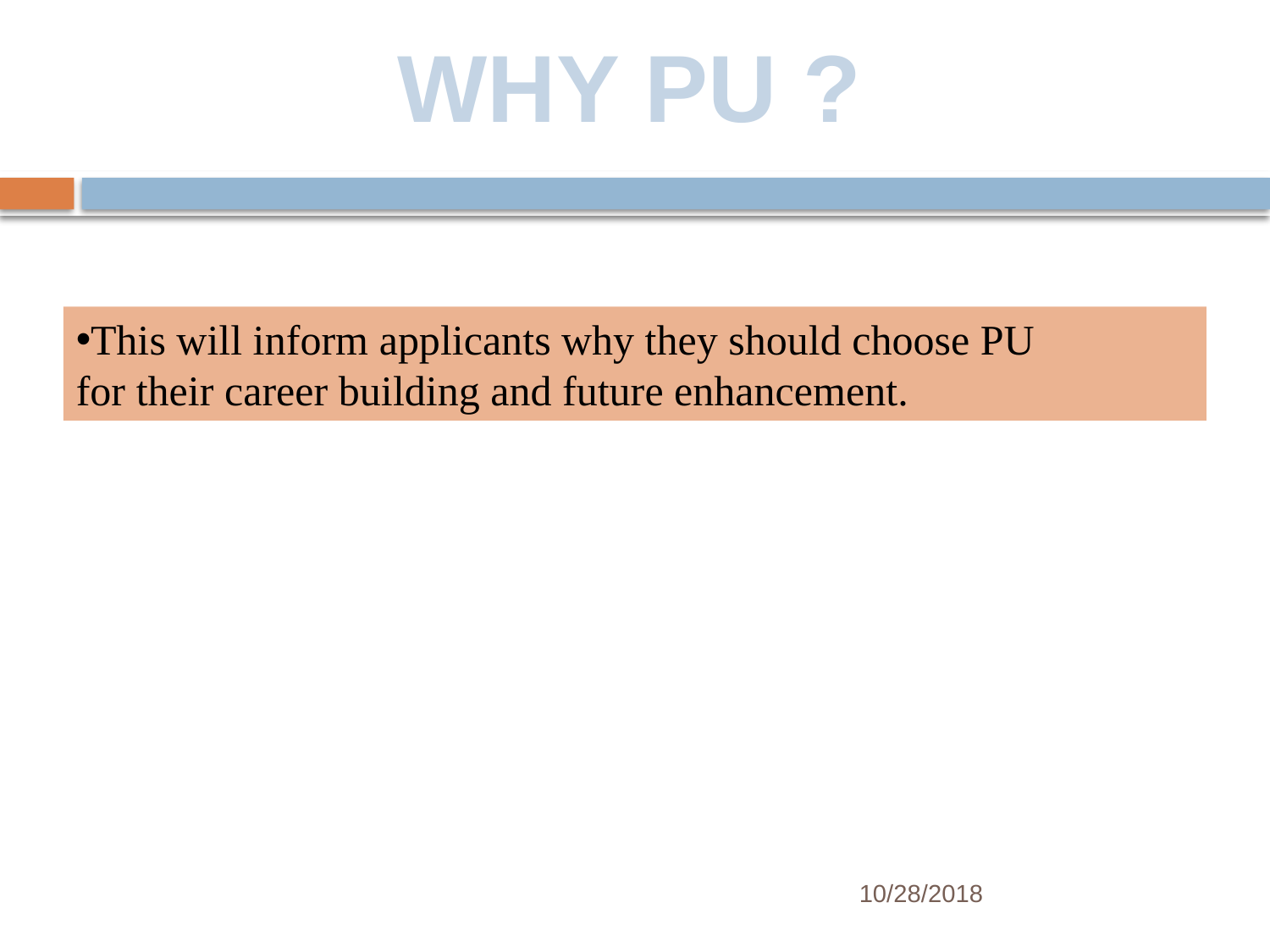

WHY PU ?
This will inform applicants why they should choose PU
for their career building and future enhancement.
10/28/2018